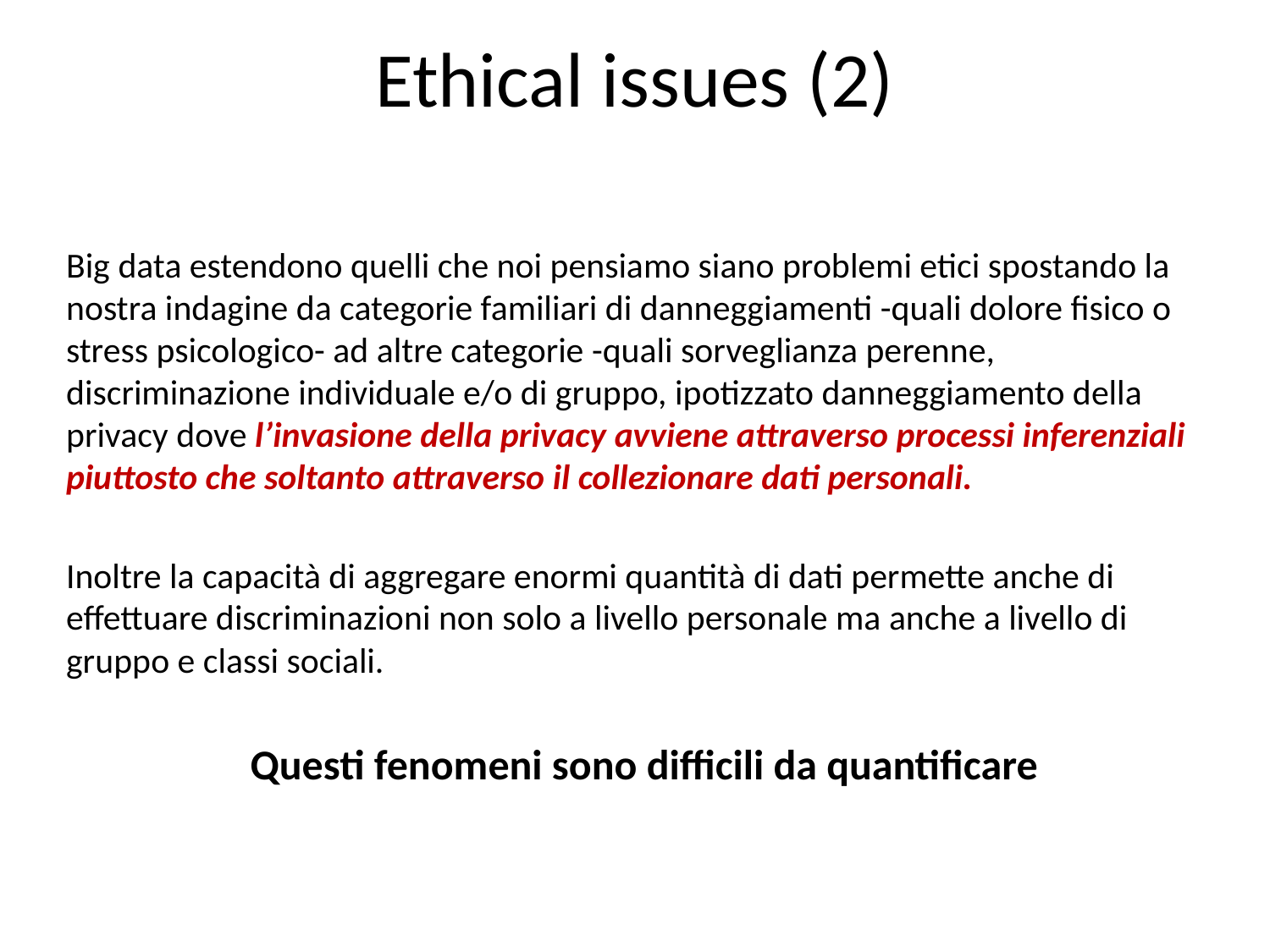

# Ethical issues (2)
Big data estendono quelli che noi pensiamo siano problemi etici spostando la nostra indagine da categorie familiari di danneggiamenti -quali dolore fisico o stress psicologico- ad altre categorie -quali sorveglianza perenne, discriminazione individuale e/o di gruppo, ipotizzato danneggiamento della privacy dove l’invasione della privacy avviene attraverso processi inferenziali piuttosto che soltanto attraverso il collezionare dati personali.

Inoltre la capacità di aggregare enormi quantità di dati permette anche di effettuare discriminazioni non solo a livello personale ma anche a livello di gruppo e classi sociali.

Questi fenomeni sono difficili da quantificare